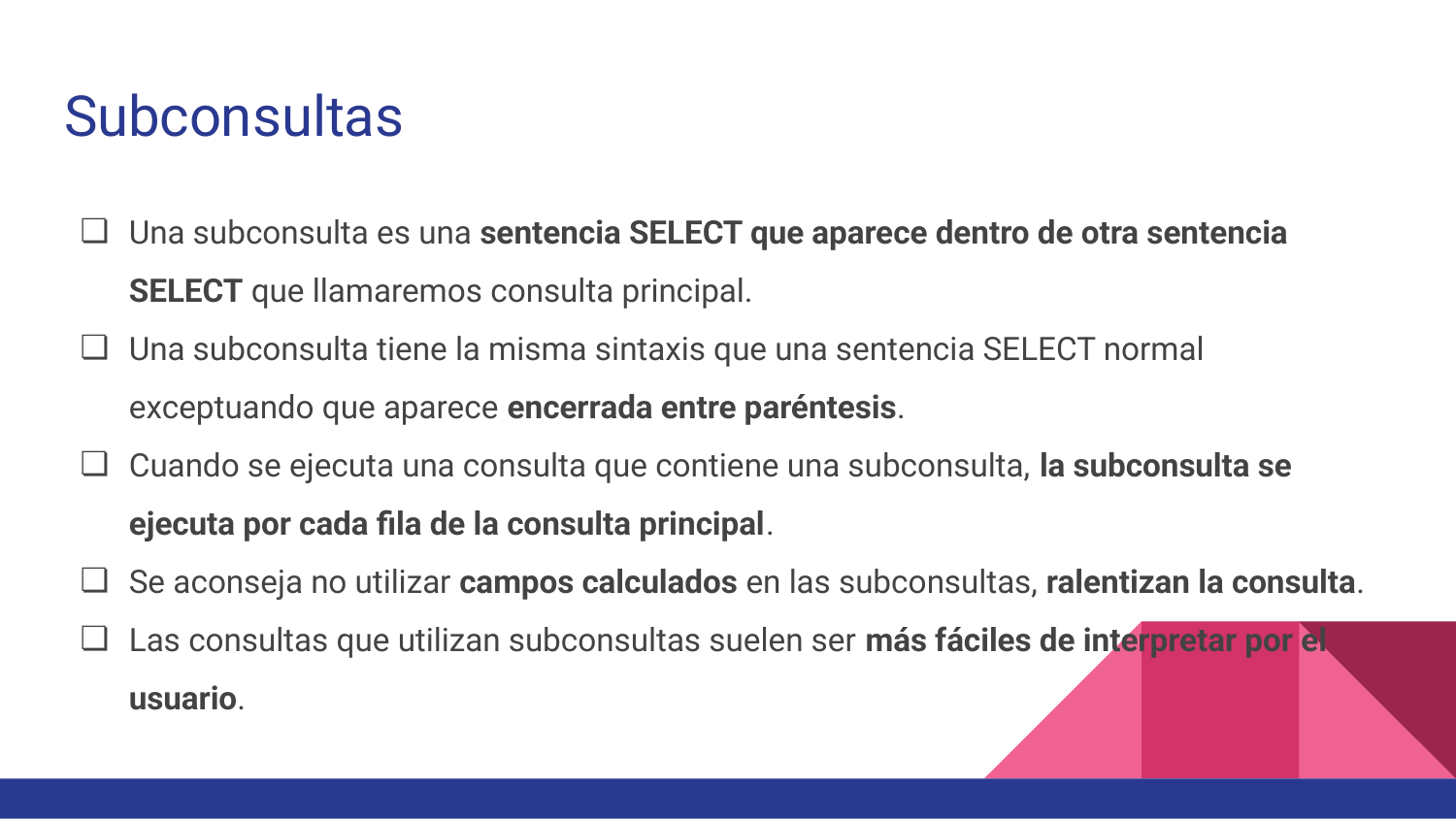

# Subconsultas
Una subconsulta es una sentencia SELECT que aparece dentro de otra sentencia SELECT que llamaremos consulta principal.
Una subconsulta tiene la misma sintaxis que una sentencia SELECT normal exceptuando que aparece encerrada entre paréntesis.
Cuando se ejecuta una consulta que contiene una subconsulta, la subconsulta se ejecuta por cada fila de la consulta principal.
Se aconseja no utilizar campos calculados en las subconsultas, ralentizan la consulta.
Las consultas que utilizan subconsultas suelen ser más fáciles de interpretar por el usuario.